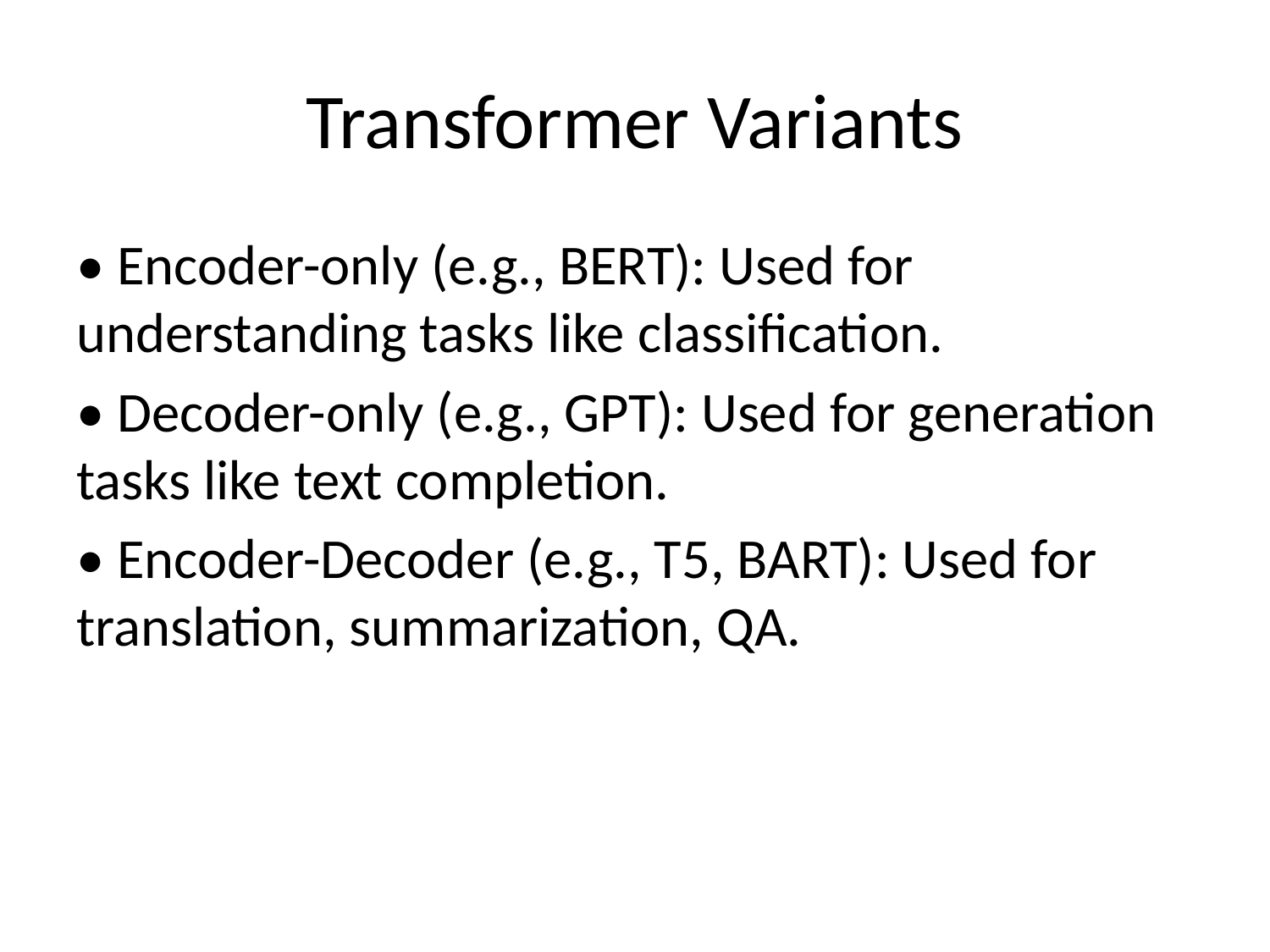

# Transformer Variants
• Encoder-only (e.g., BERT): Used for understanding tasks like classification.
• Decoder-only (e.g., GPT): Used for generation tasks like text completion.
• Encoder-Decoder (e.g., T5, BART): Used for translation, summarization, QA.